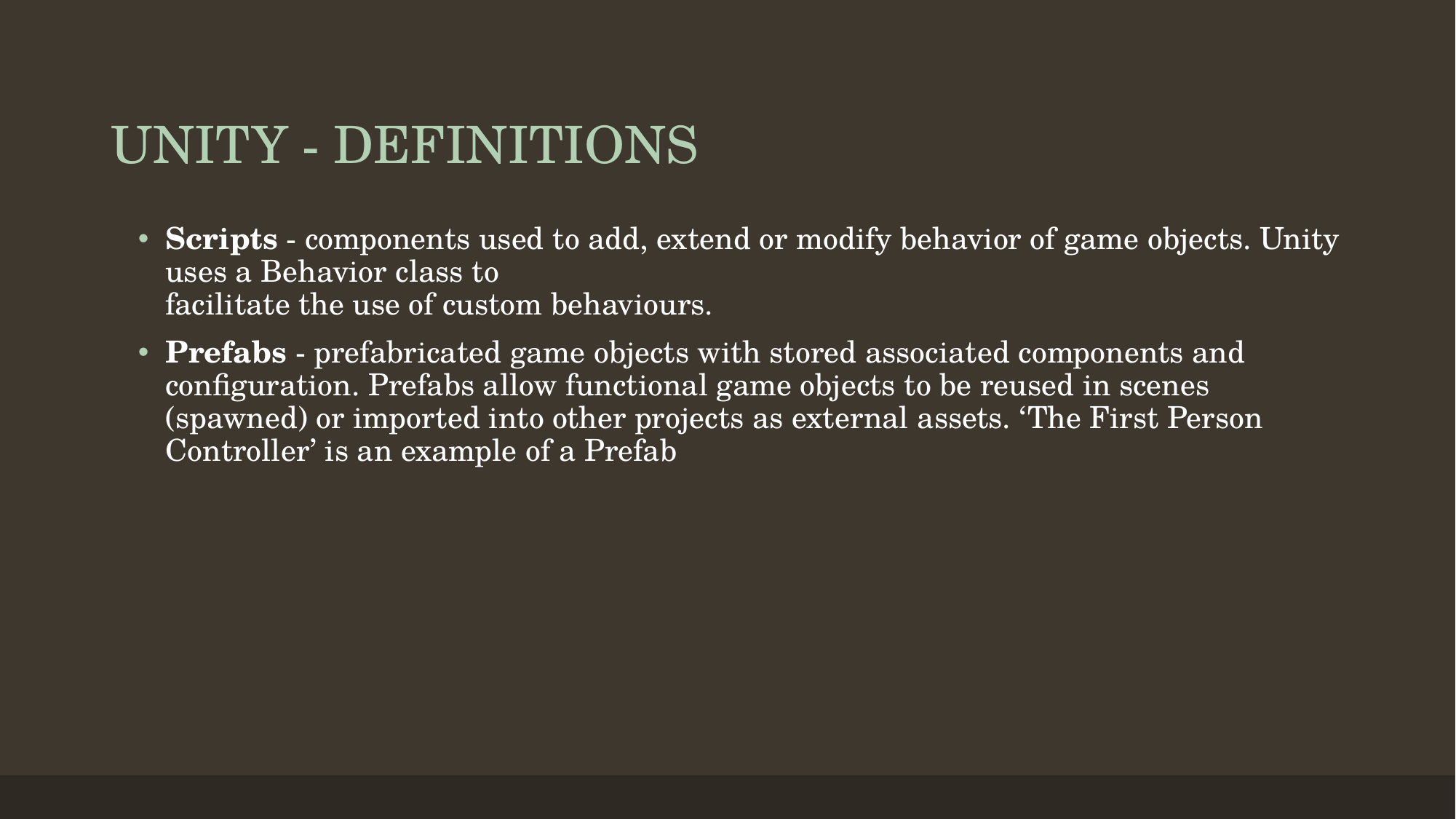

# UNITY - DEFINITIONS
Scripts - components used to add, extend or modify behavior of game objects. Unity uses a Behavior class to
facilitate the use of custom behaviours.
Prefabs - prefabricated game objects with stored associated components and configuration. Prefabs allow functional game objects to be reused in scenes (spawned) or imported into other projects as external assets. ‘The First Person Controller’ is an example of a Prefab